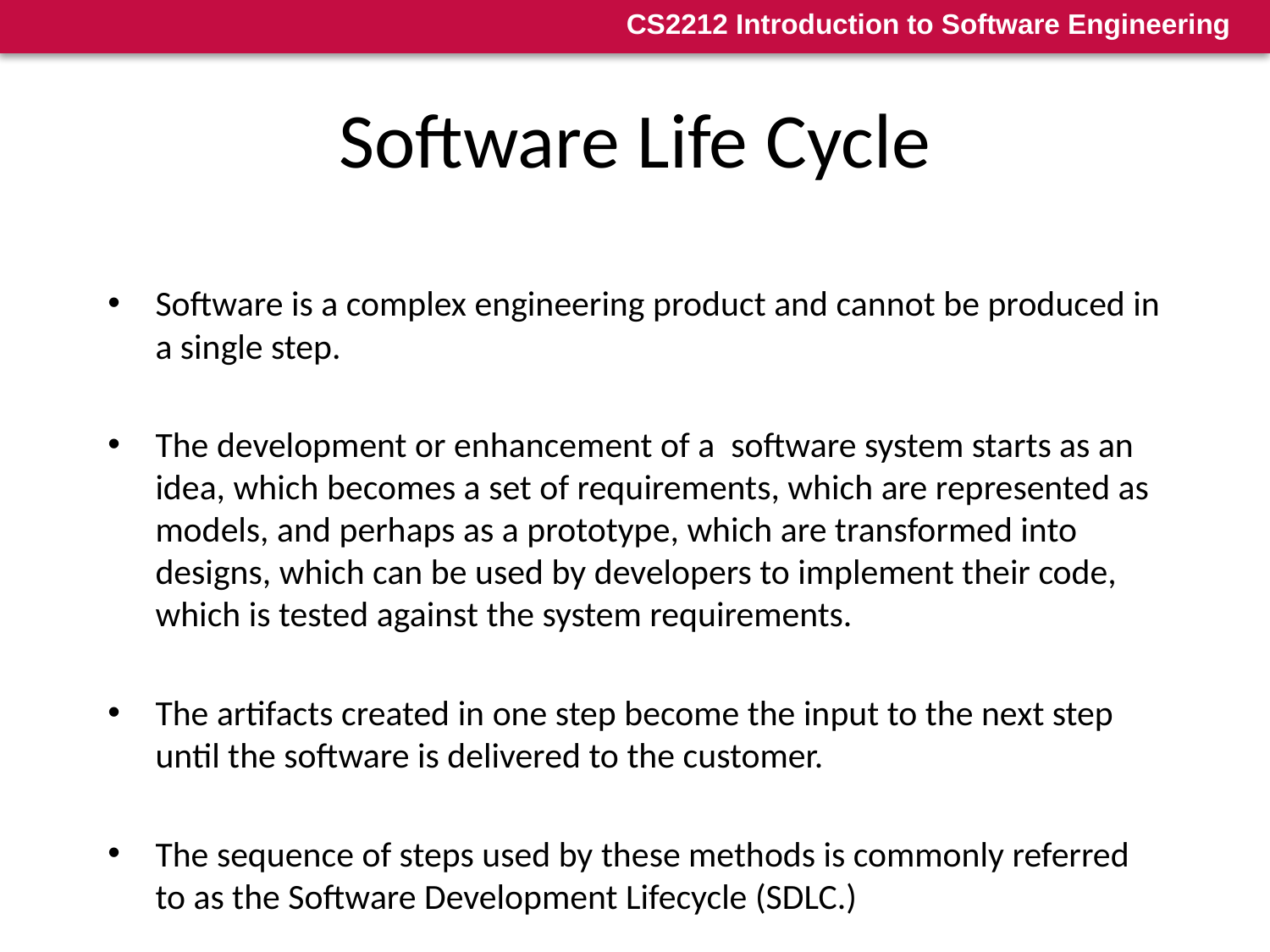

# Software Life Cycle
Software is a complex engineering product and cannot be produced in a single step.

The development or enhancement of a  software system starts as an idea, which becomes a set of requirements, which are represented as models, and perhaps as a prototype, which are transformed into designs, which can be used by developers to implement their code, which is tested against the system requirements.

The artifacts created in one step become the input to the next step until the software is delivered to the customer.

The sequence of steps used by these methods is commonly referred to as the Software Development Lifecycle (SDLC.)